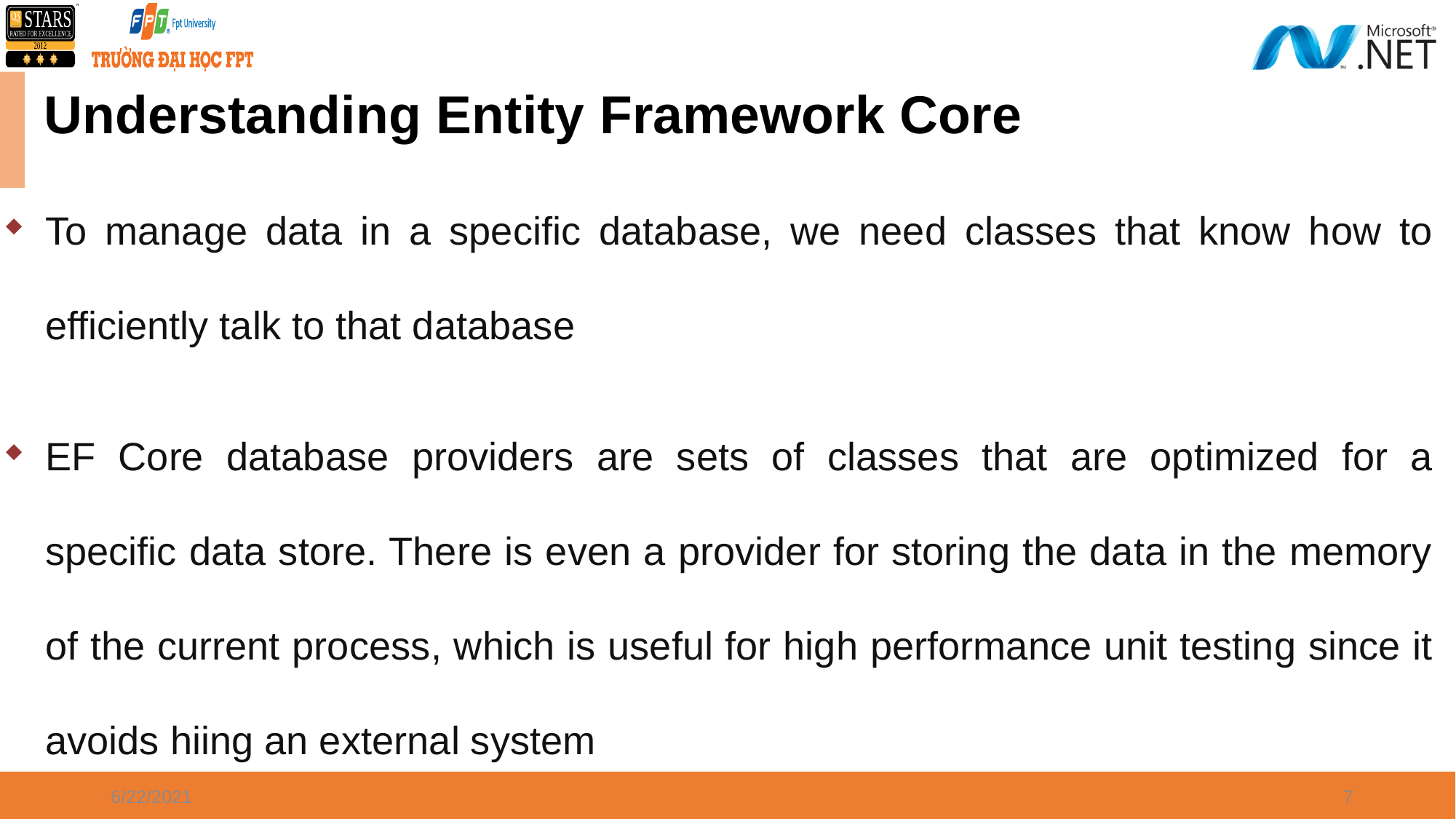

# Understanding Entity Framework Core
To manage data in a specific database, we need classes that know how to efficiently talk to that database
EF Core database providers are sets of classes that are optimized for a specific data store. There is even a provider for storing the data in the memory of the current process, which is useful for high performance unit testing since it avoids hiing an external system
6/22/2021
7